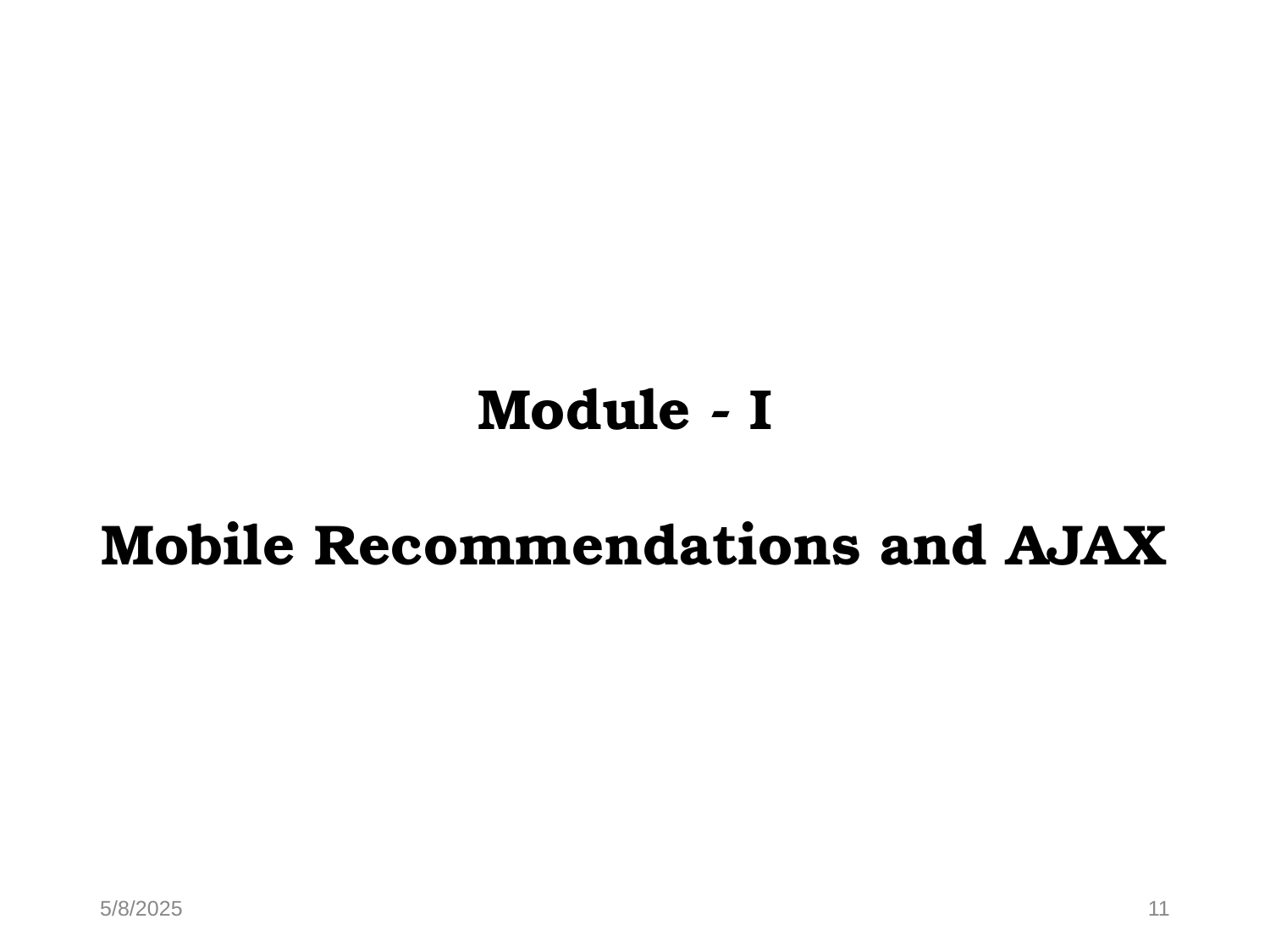

Module - I

Mobile Recommendations and AJAX
5/8/2025
11